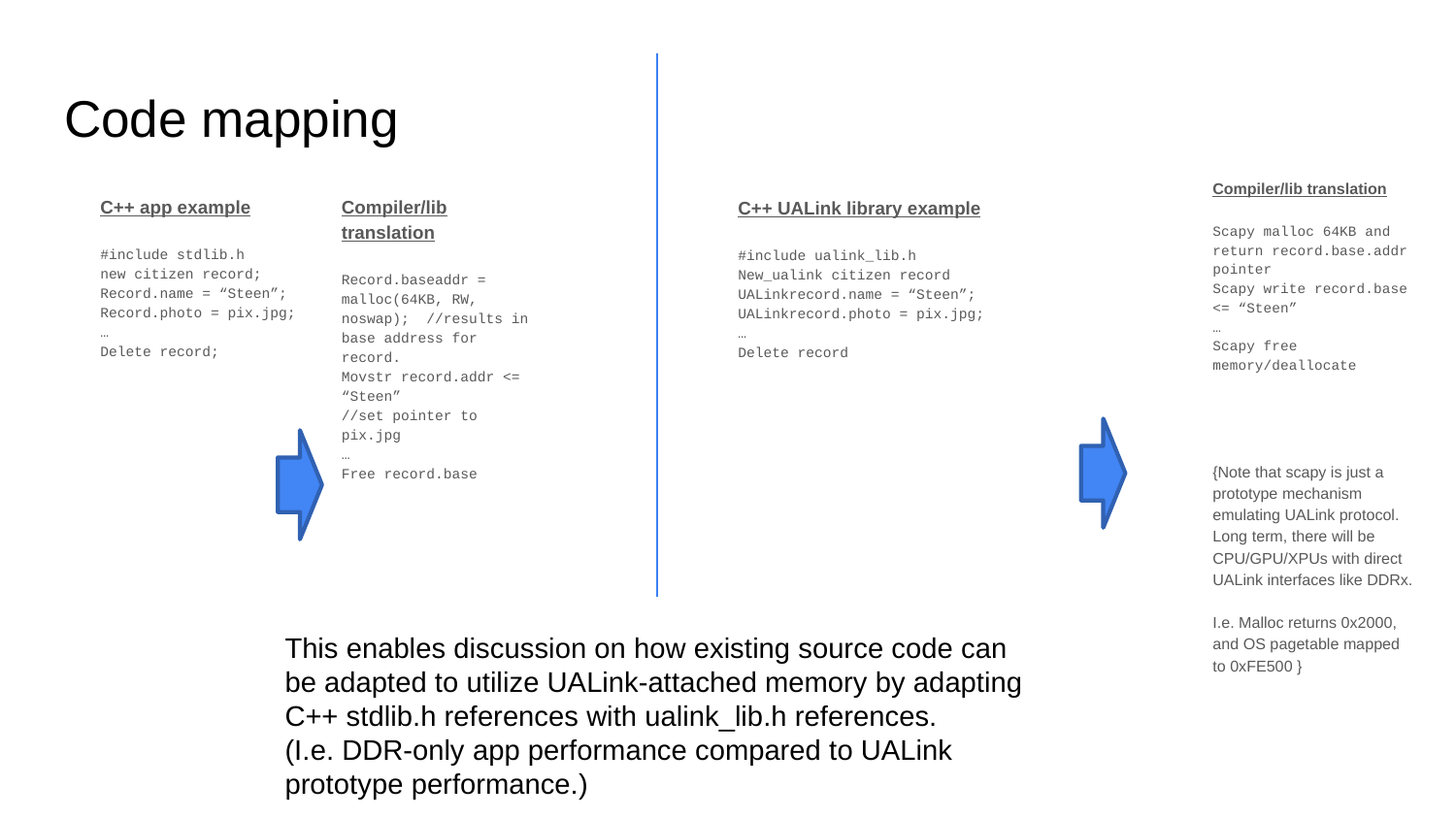

# Code mapping
Compiler/lib translation

Scapy malloc 64KB and return record.base.addr pointer
Scapy write record.base <= “Steen”
…
Scapy free memory/deallocate

{Note that scapy is just a prototype mechanism emulating UALink protocol.  Long term, there will be CPU/GPU/XPUs with direct UALink interfaces like DDRx.

I.e. Malloc returns 0x2000, and OS pagetable mapped to 0xFE500 }
C++ app example

#include stdlib.h
new citizen record;
Record.name = “Steen”;
Record.photo = pix.jpg;
…
Delete record;
Compiler/lib translation

Record.baseaddr = malloc(64KB, RW, noswap);  //results in base address for record.
Movstr record.addr <= “Steen”
//set pointer to pix.jpg
…
Free record.base
C++ UALink library example

#include ualink_lib.h
New_ualink citizen record
UALinkrecord.name = “Steen”;
UALinkrecord.photo = pix.jpg;
…
Delete record

This enables discussion on how existing source code can be adapted to utilize UALink-attached memory by adapting C++ stdlib.h references with ualink_lib.h references.
(I.e. DDR-only app performance compared to UALink prototype performance.)